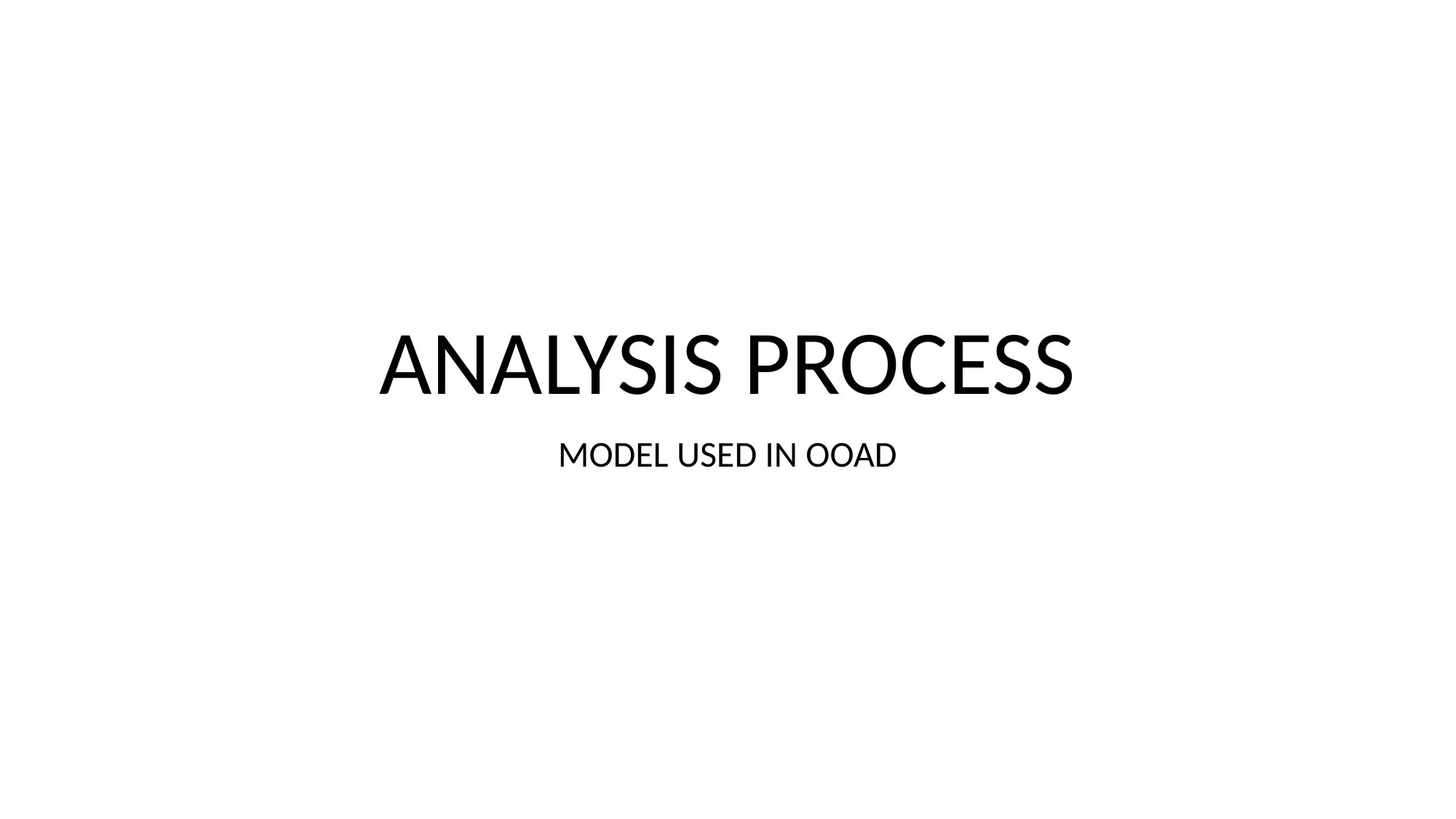

# ANALYSIS PROCESS
MODEL USED IN OOAD